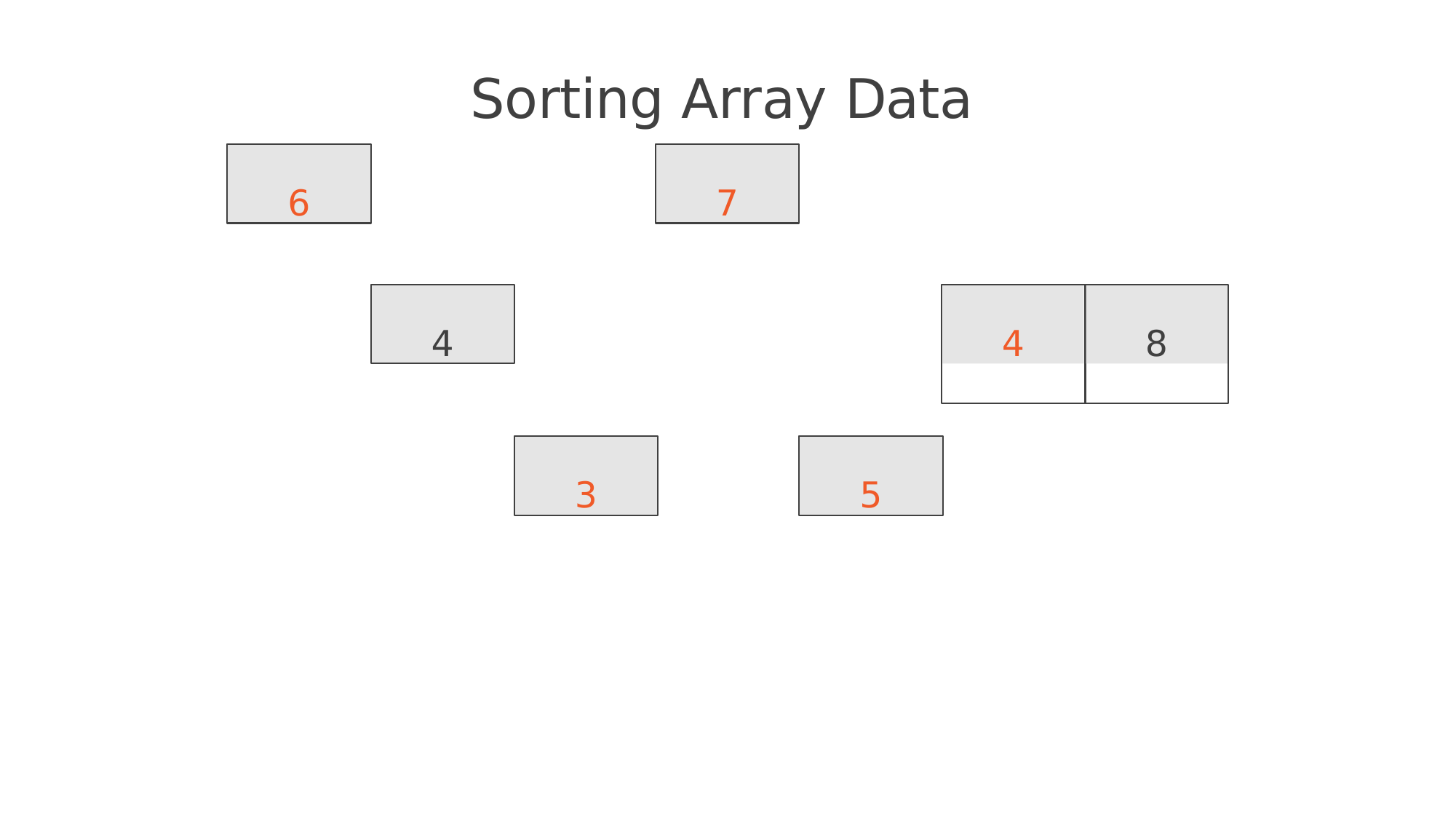

# Sorting Array Data
6
7
4

4
8
5
3
5